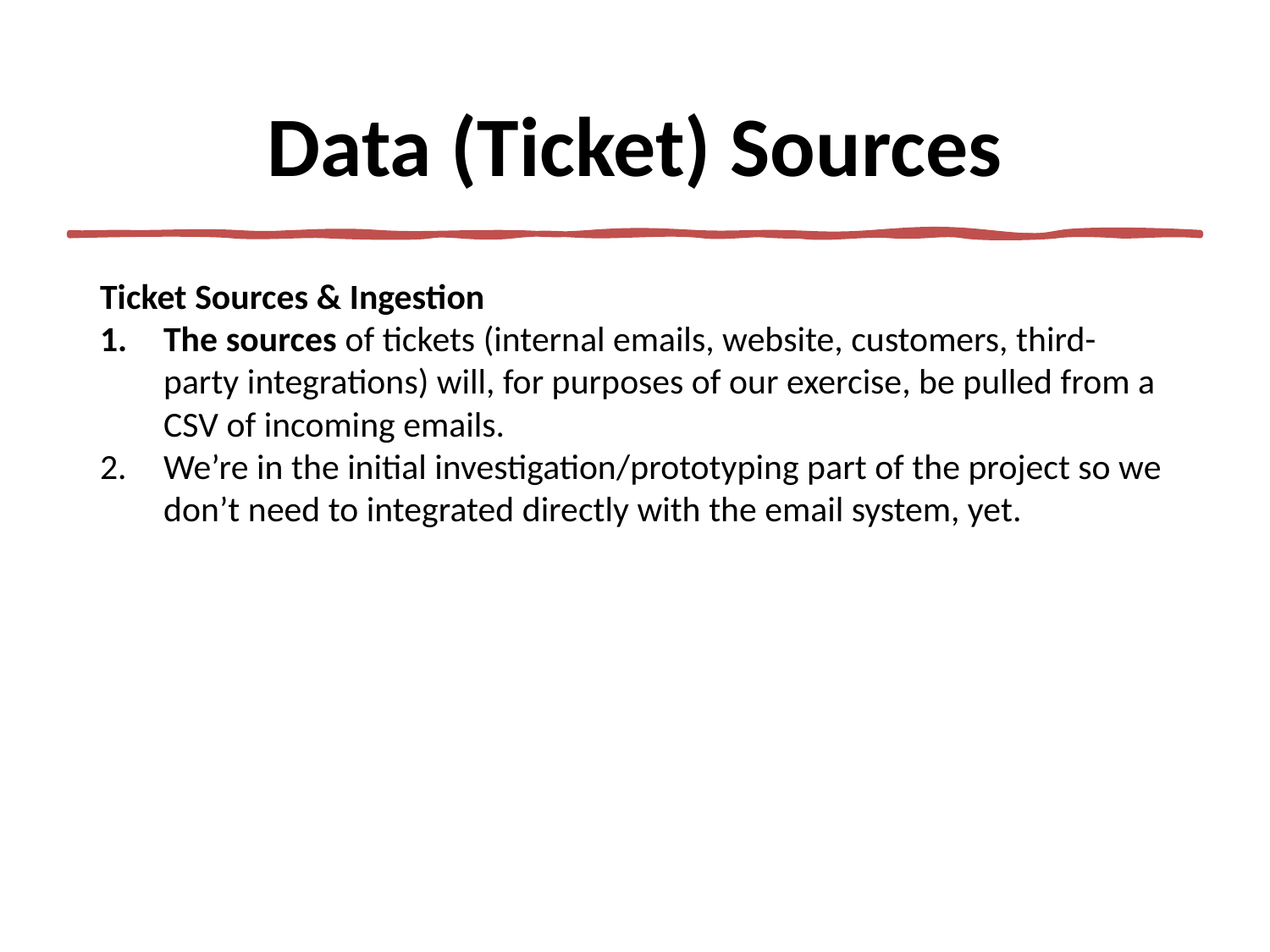

# Data (Ticket) Sources

Ticket Sources & Ingestion
The sources of tickets (internal emails, website, customers, third-party integrations) will, for purposes of our exercise, be pulled from a CSV of incoming emails.
We’re in the initial investigation/prototyping part of the project so we don’t need to integrated directly with the email system, yet.